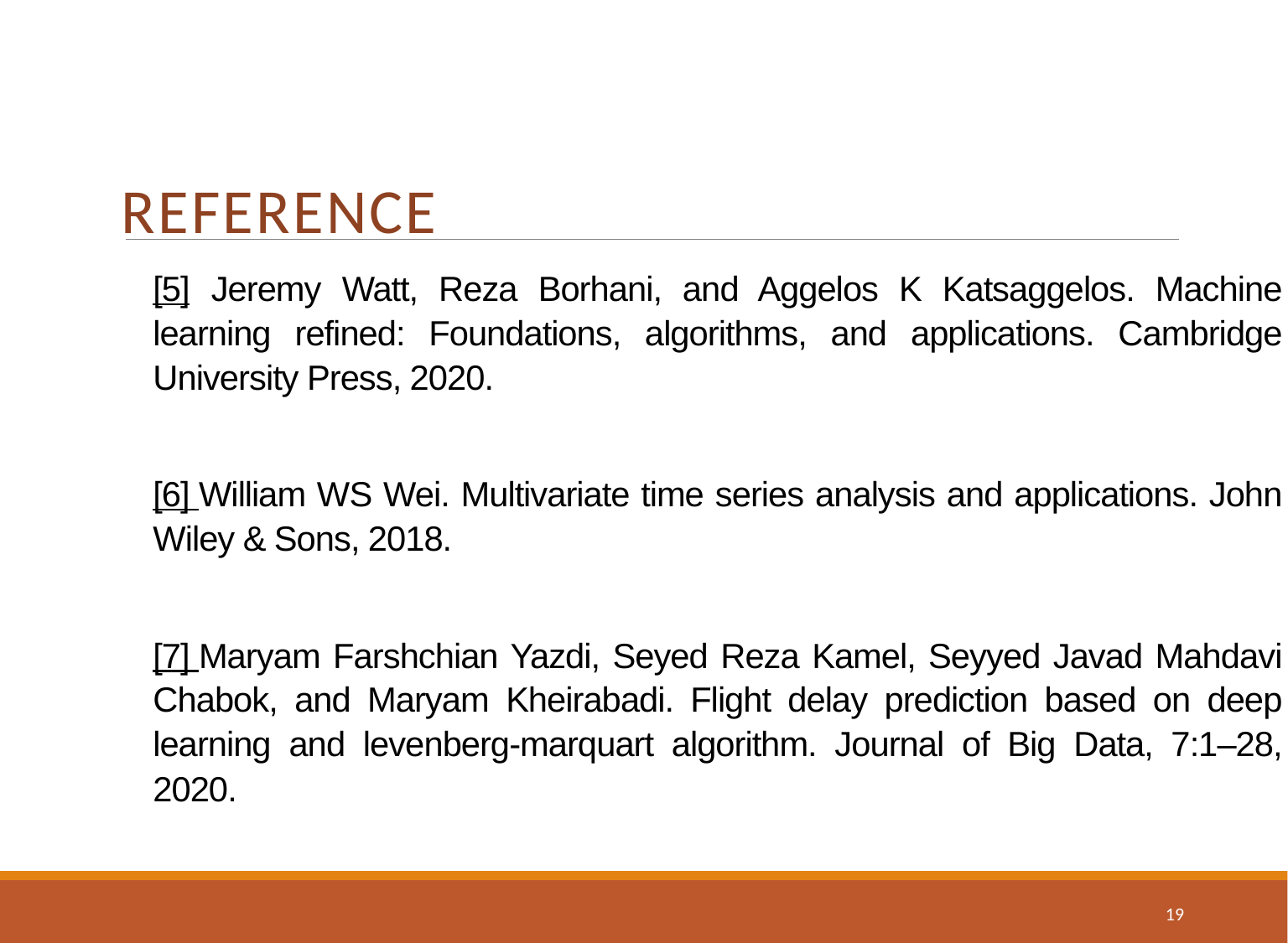

# Reference

[5] Jeremy Watt, Reza Borhani, and Aggelos K Katsaggelos. Machine learning refined: Foundations, algorithms, and applications. Cambridge University Press, 2020.

[6] William WS Wei. Multivariate time series analysis and applications. John Wiley & Sons, 2018.

[7] Maryam Farshchian Yazdi, Seyed Reza Kamel, Seyyed Javad Mahdavi Chabok, and Maryam Kheirabadi. Flight delay prediction based on deep learning and levenberg-marquart algorithm. Journal of Big Data, 7:1–28, 2020.
19